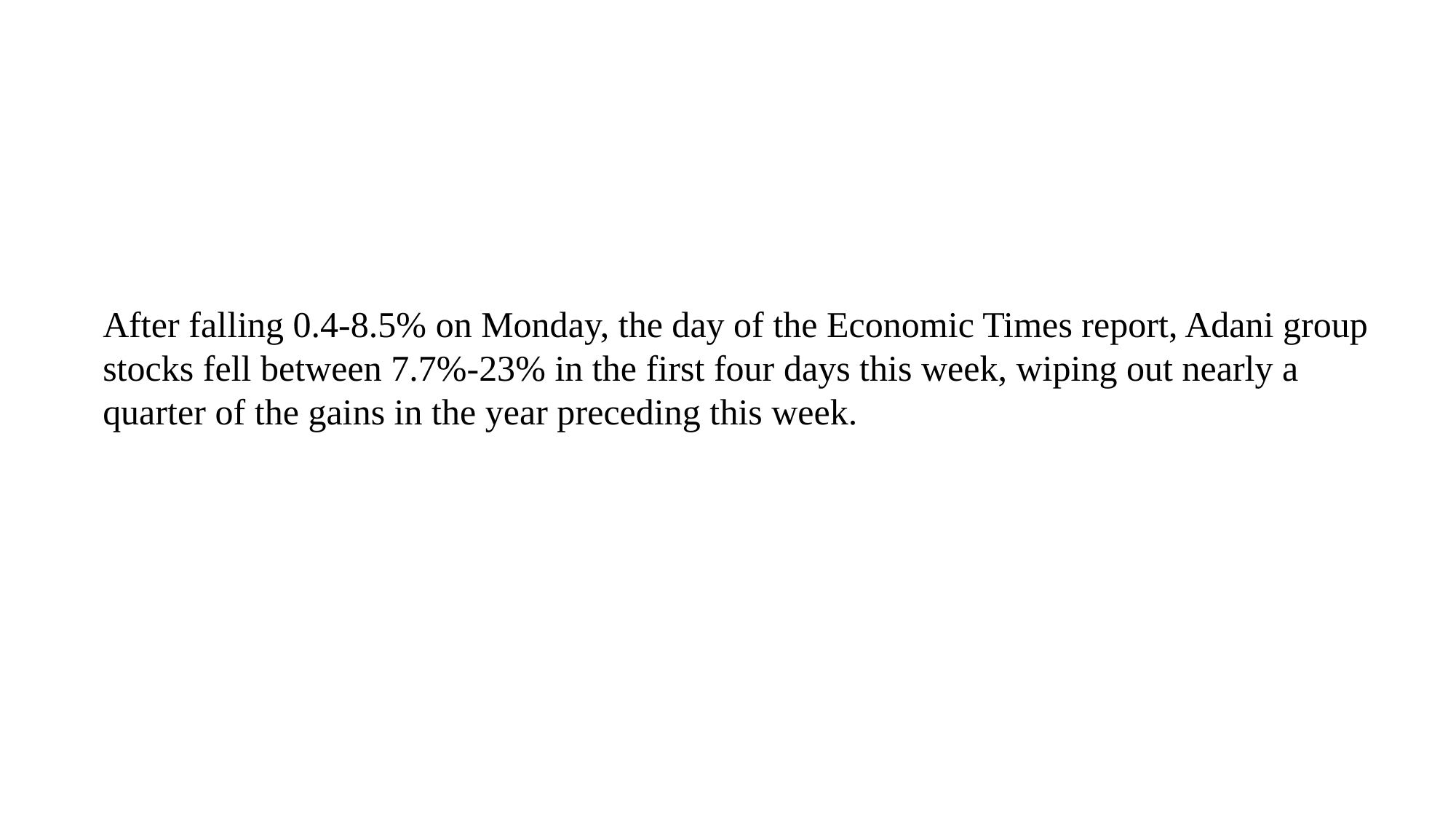

After falling 0.4-8.5% on Monday, the day of the Economic Times report, Adani group stocks fell between 7.7%-23% in the first four days this week, wiping out nearly a quarter of the gains in the year preceding this week.